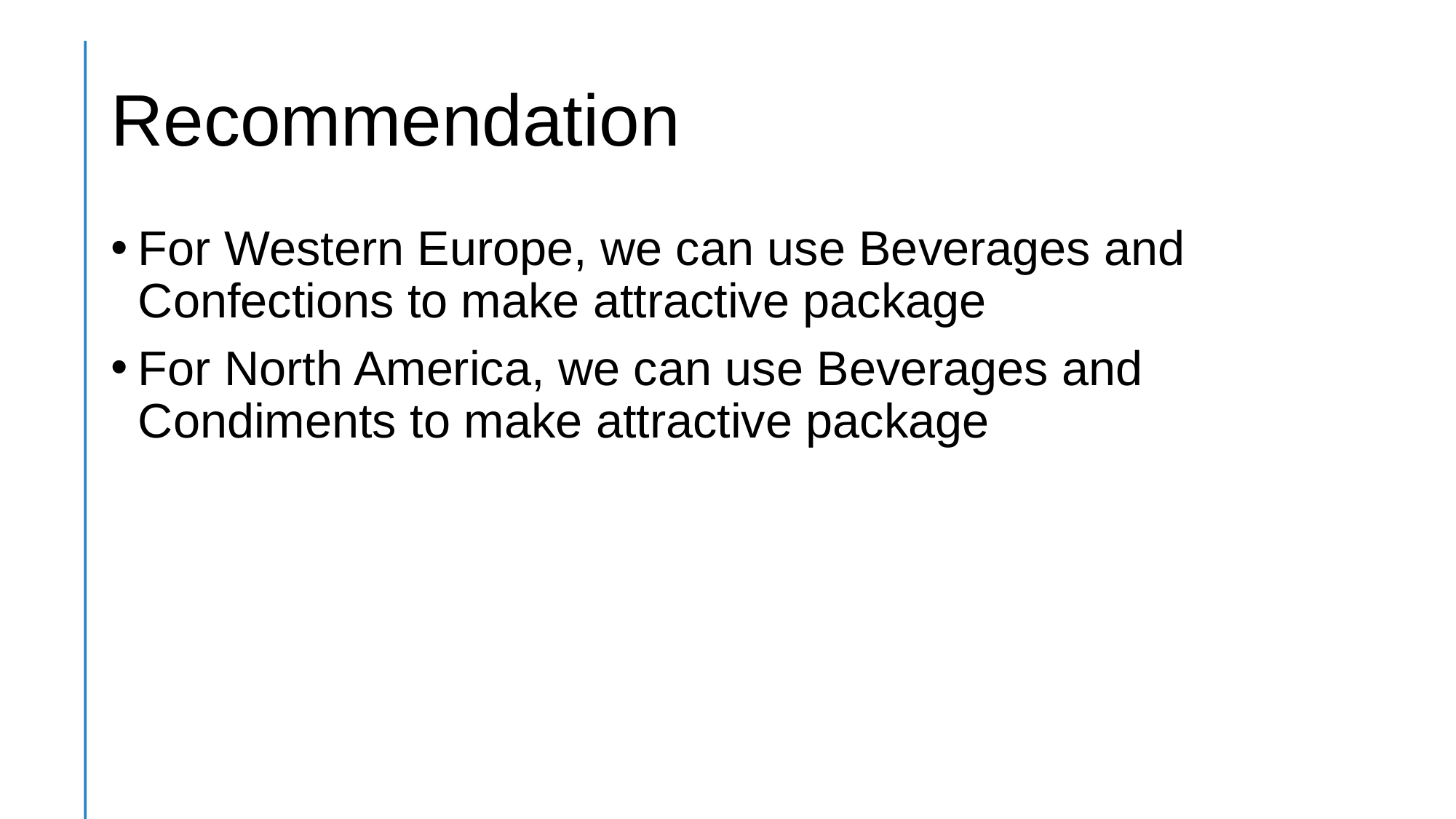

# Recommendation
For Western Europe, we can use Beverages and Confections to make attractive package
For North America, we can use Beverages and Condiments to make attractive package